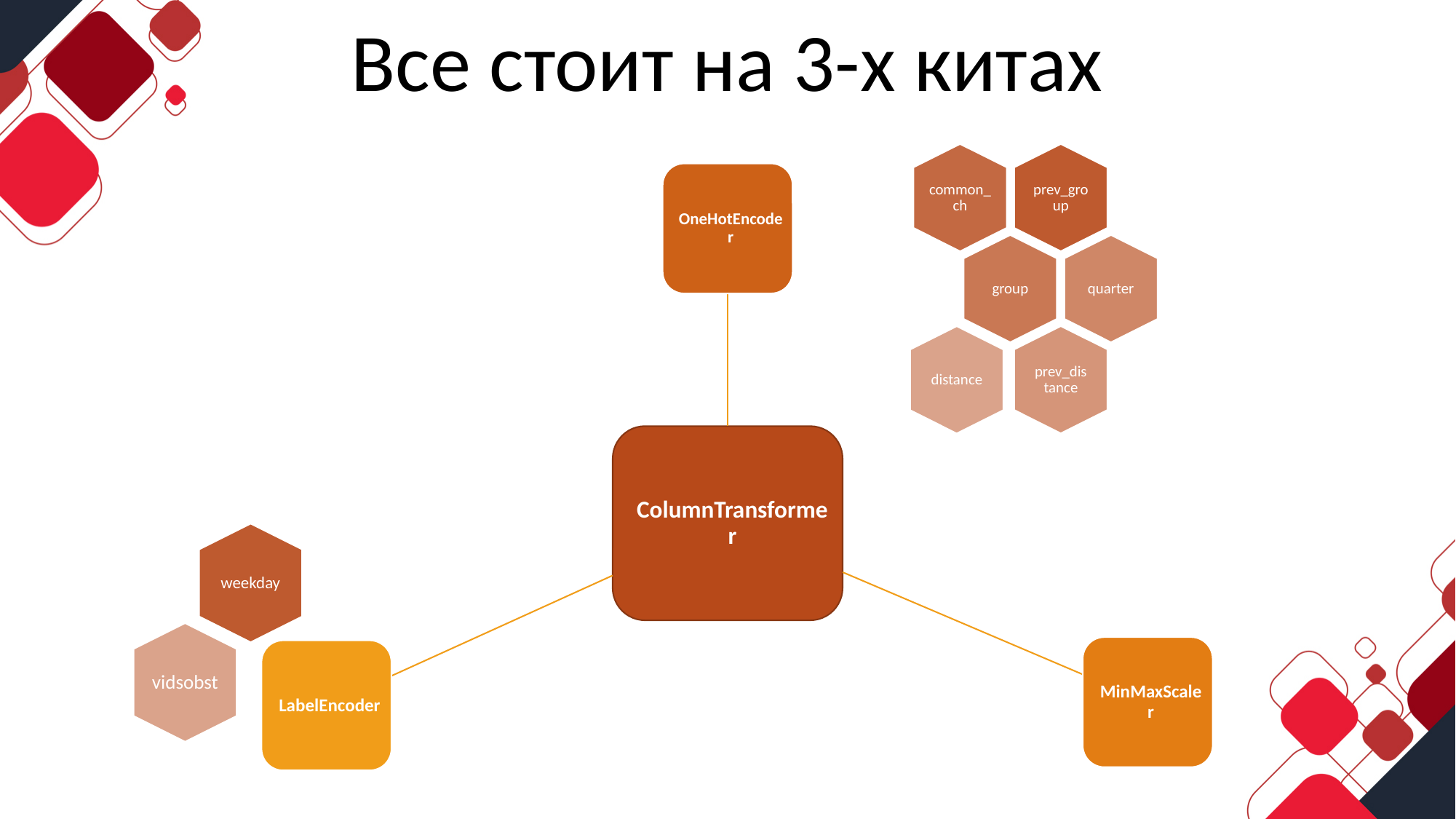

# Все стоит на 3-х китах
ColumnTransformer
OneHotEncoder
MinMaxScaler
LabelEncoder
prev_group
common_ch
group
quarter
prev_distance
distance
weekday
vidsobst